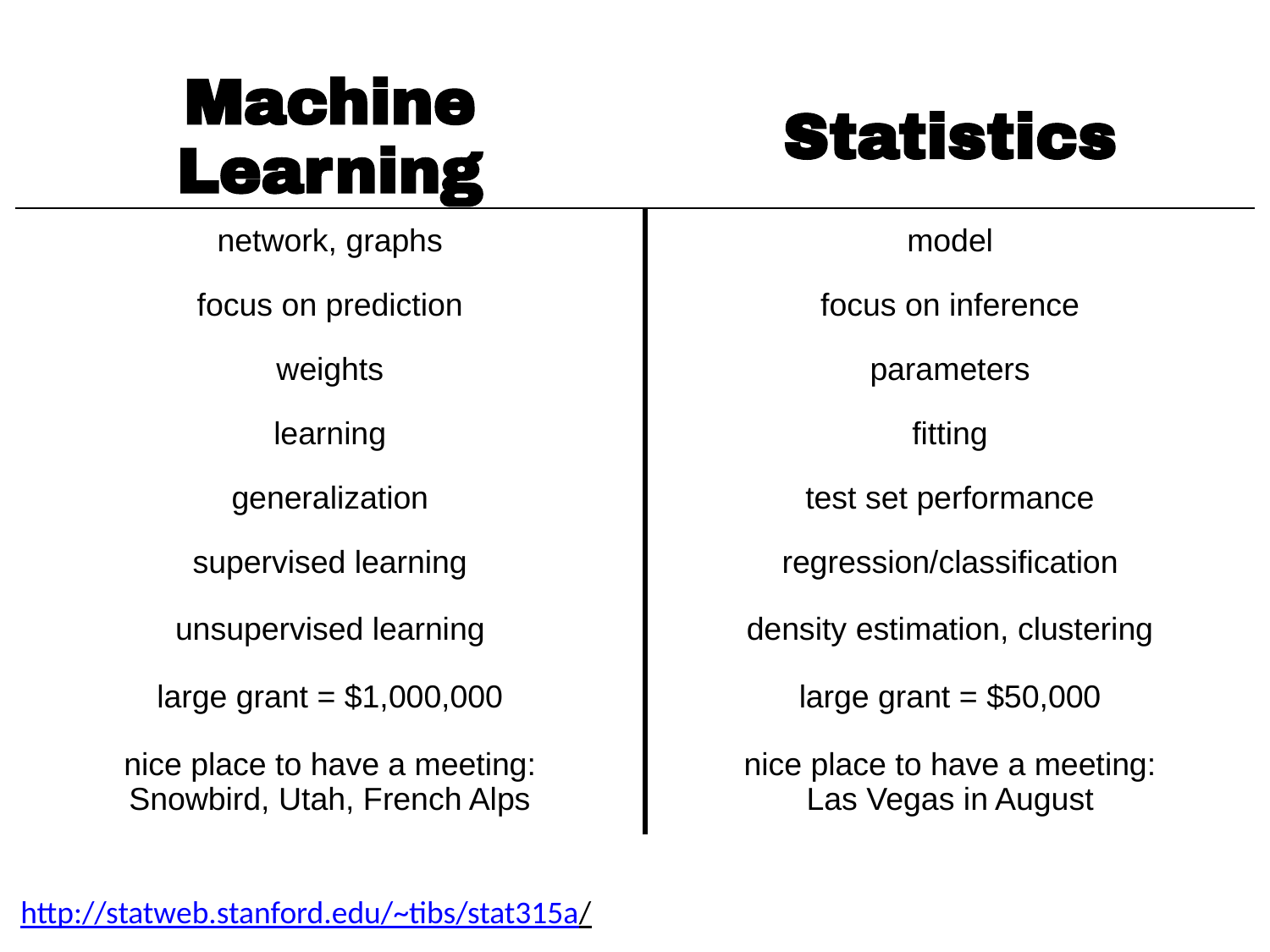

| Machine Learning | Statistics |
| --- | --- |
| network, graphs | model |
| focus on prediction | focus on inference |
| weights | parameters |
| learning | fitting |
| generalization | test set performance |
| supervised learning | regression/classiﬁcation |
| unsupervised learning | density estimation, clustering |
| large grant = $1,000,000 | large grant = $50,000 |
| nice place to have a meeting: Snowbird, Utah, French Alps | nice place to have a meeting: Las Vegas in August |
http://statweb.stanford.edu/~tibs/stat315a/